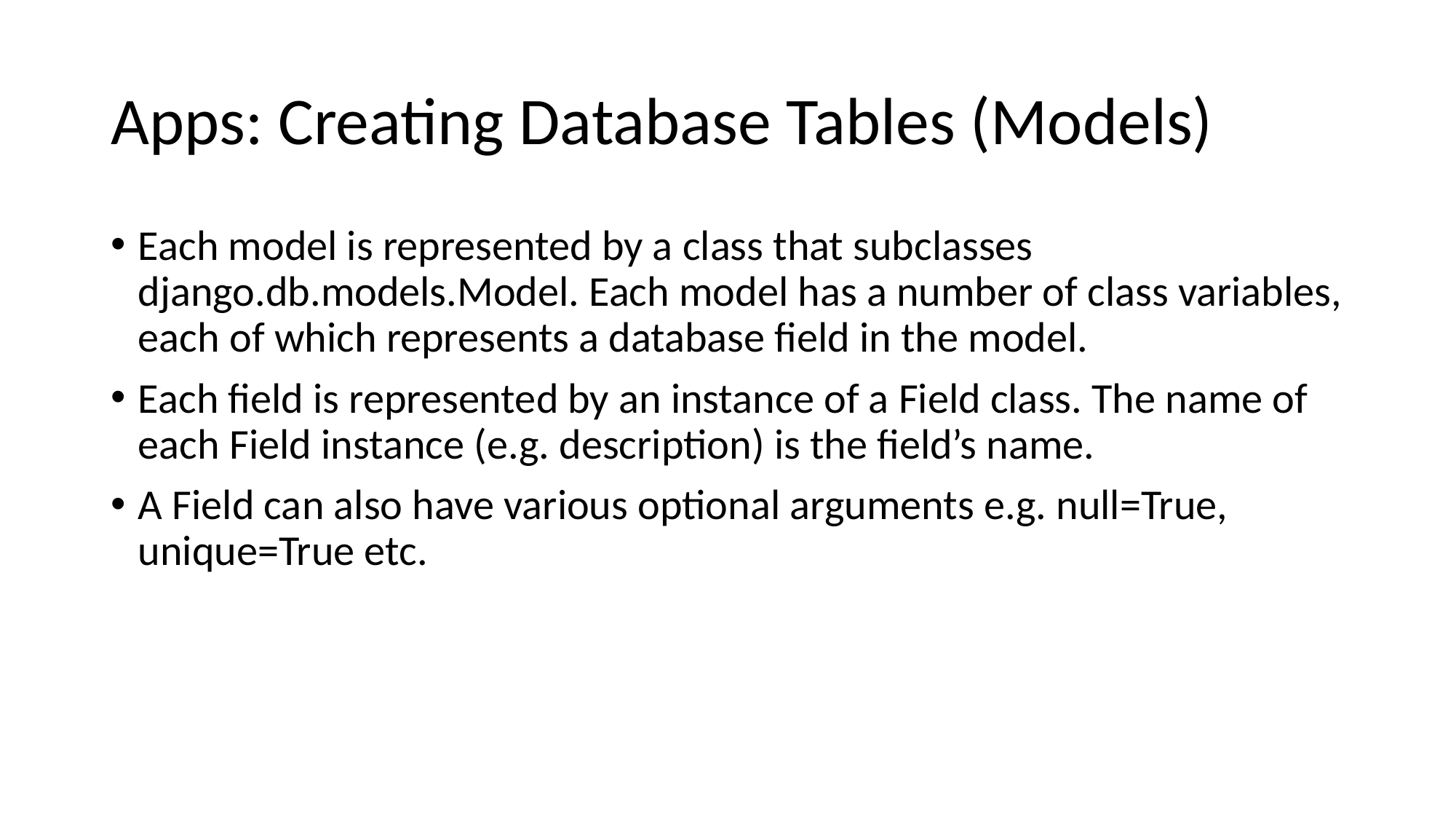

# Apps: Creating Database Tables (Models)
Each model is represented by a class that subclasses django.db.models.Model. Each model has a number of class variables, each of which represents a database field in the model.
Each field is represented by an instance of a Field class. The name of each Field instance (e.g. description) is the field’s name.
A Field can also have various optional arguments e.g. null=True, unique=True etc.